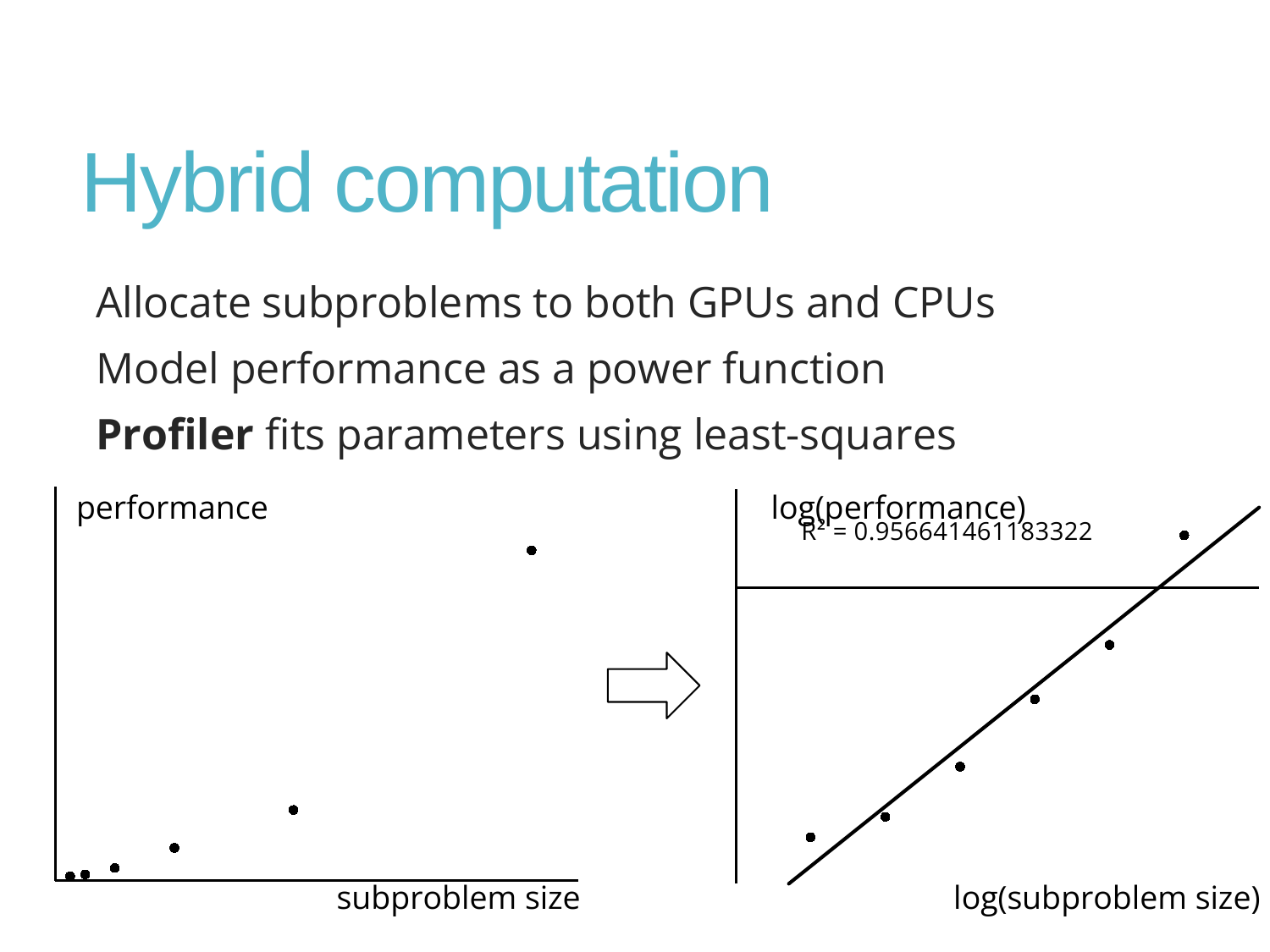

# Hybrid computation
Allocate subproblems to both GPUs and CPUs
Model performance as a power function
Profiler fits parameters using least-squares

### Chart

| Category | Y-Values |
|---|---|
performance

### Chart

| Category | Y-Values |
|---|---|
log(performance)

subproblem size
log(subproblem size)